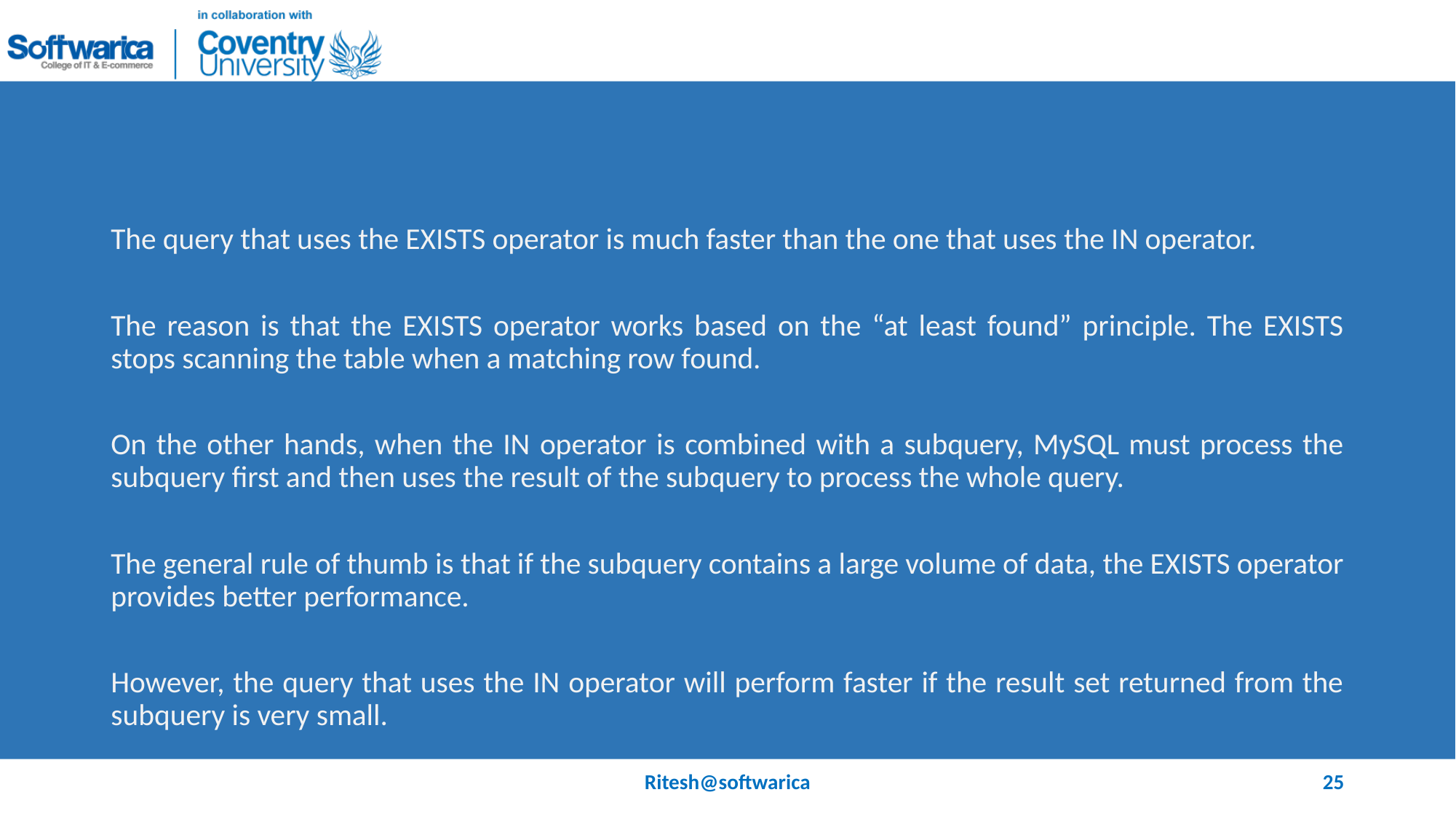

#
The query that uses the EXISTS operator is much faster than the one that uses the IN operator.

The reason is that the EXISTS operator works based on the “at least found” principle. The EXISTS stops scanning the table when a matching row found.

On the other hands, when the IN operator is combined with a subquery, MySQL must process the subquery first and then uses the result of the subquery to process the whole query.

The general rule of thumb is that if the subquery contains a large volume of data, the EXISTS operator provides better performance.

However, the query that uses the IN operator will perform faster if the result set returned from the subquery is very small.
Ritesh@softwarica
25